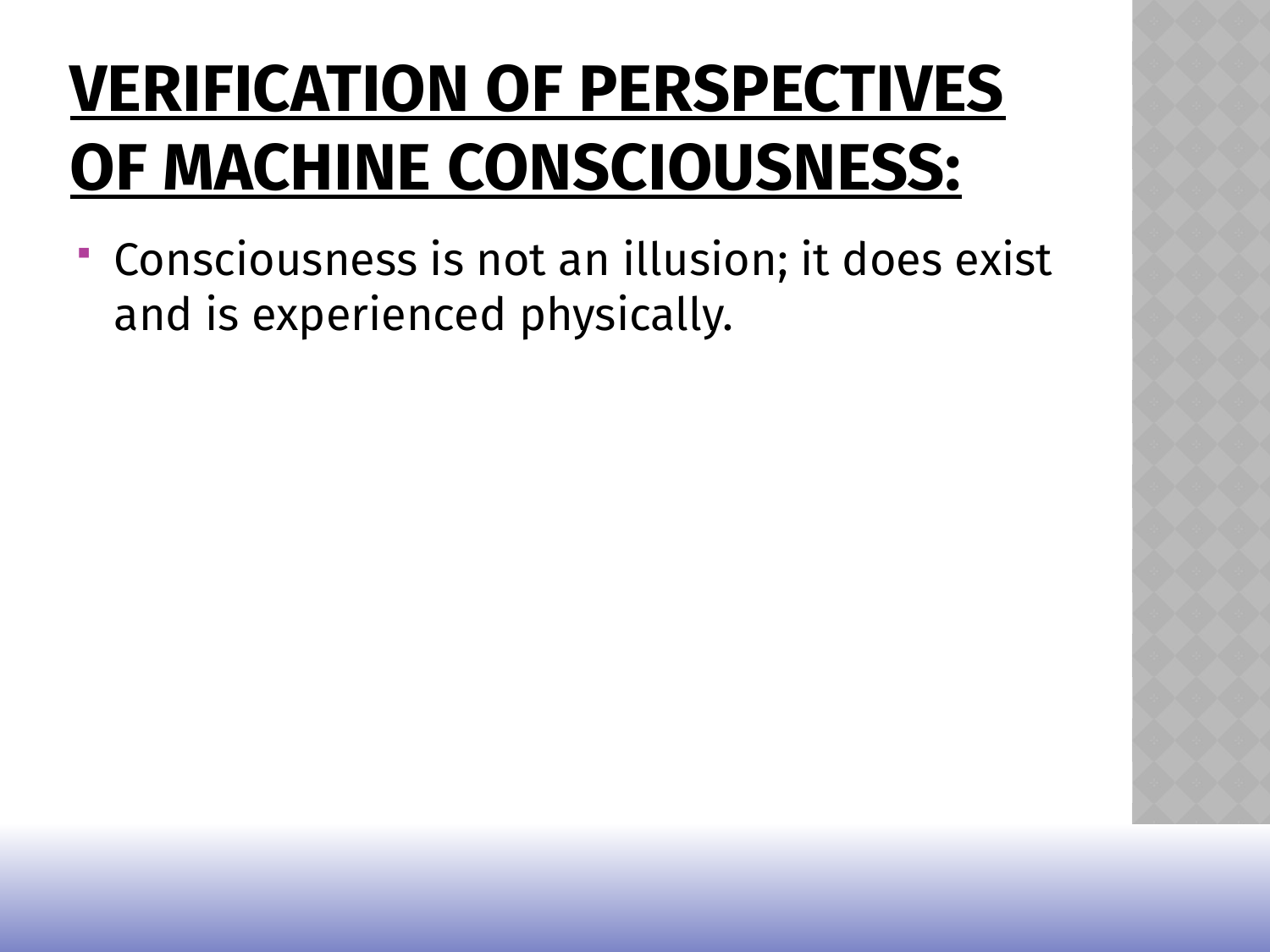

# verification of PERSPECTIVES OF MACHINE CONSCIOUSNESS:
Consciousness is not an illusion; it does exist and is experienced physically.